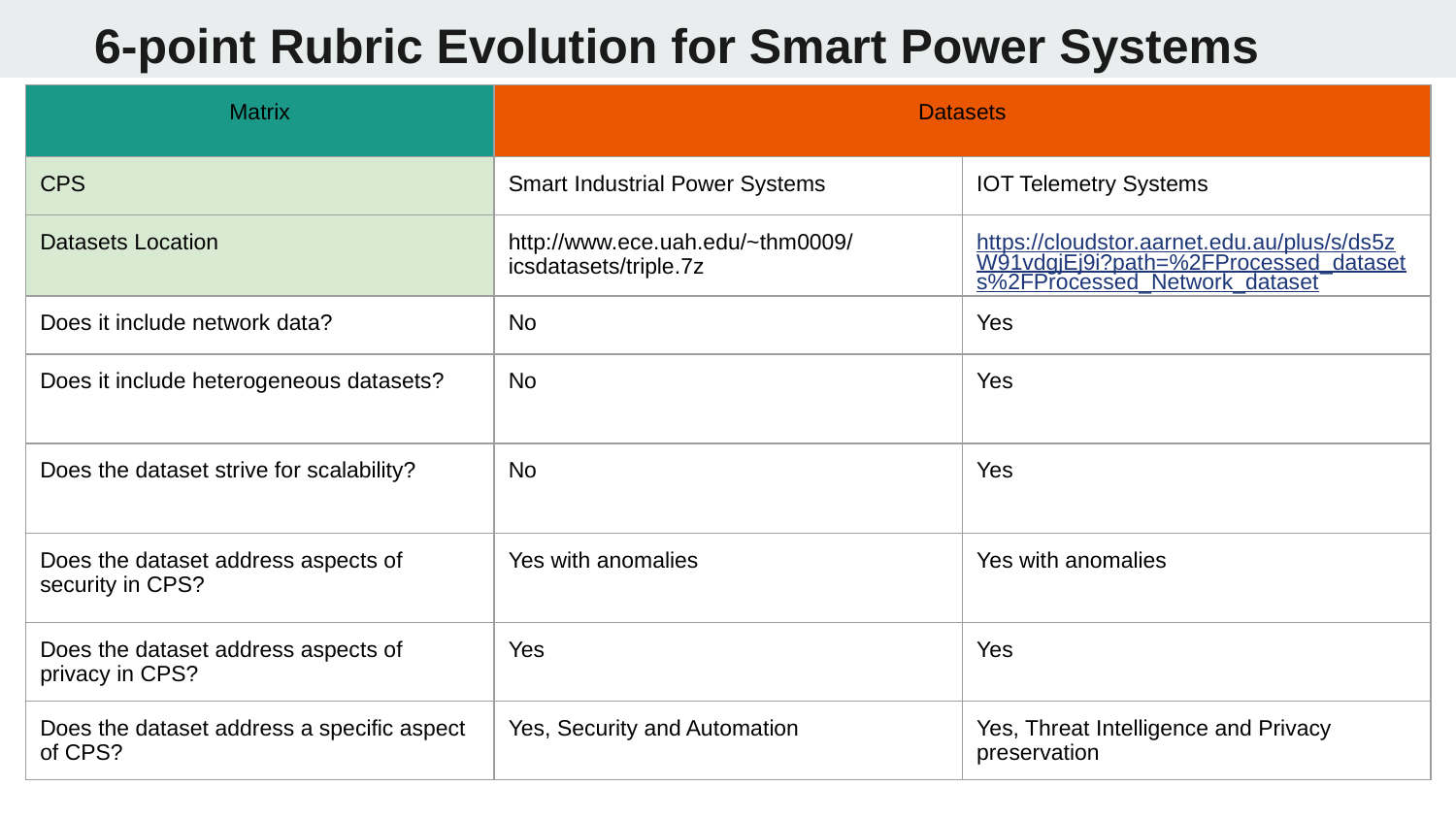

# 6-point Rubric Evolution for Smart Power Systems
| Matrix | Datasets |  |
| --- | --- | --- |
| CPS | Smart Industrial Power Systems | IOT Telemetry Systems |
| Datasets Location | http://www.ece.uah.edu/~thm0009/icsdatasets/triple.7z | https://cloudstor.aarnet.edu.au/plus/s/ds5zW91vdgjEj9i?path=%2FProcessed\_datasets%2FProcessed\_Network\_dataset |
| Does it include network data? | No | Yes |
| Does it include heterogeneous datasets? | No | Yes |
| Does the dataset strive for scalability? | No | Yes |
| Does the dataset address aspects of security in CPS? | Yes with anomalies | Yes with anomalies |
| Does the dataset address aspects of privacy in CPS? | Yes | Yes |
| Does the dataset address a specific aspect of CPS? | Yes, Security and Automation | Yes, Threat Intelligence and Privacy preservation |